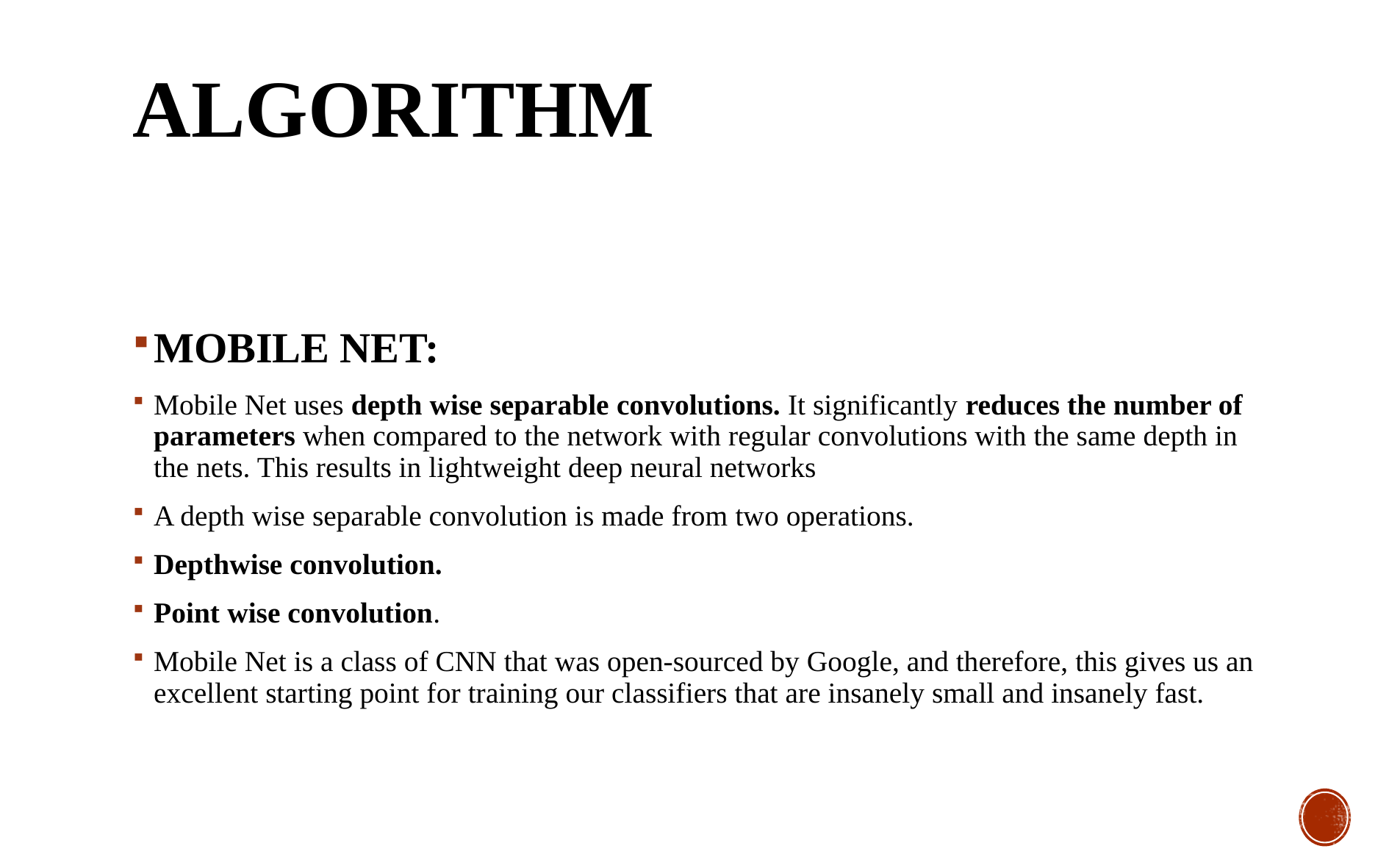

# ALGORITHM

MOBILE NET:
Mobile Net uses depth wise separable convolutions. It significantly reduces the number of parameters when compared to the network with regular convolutions with the same depth in the nets. This results in lightweight deep neural networks
A depth wise separable convolution is made from two operations.
Depthwise convolution.
Point wise convolution.
Mobile Net is a class of CNN that was open-sourced by Google, and therefore, this gives us an excellent starting point for training our classifiers that are insanely small and insanely fast.